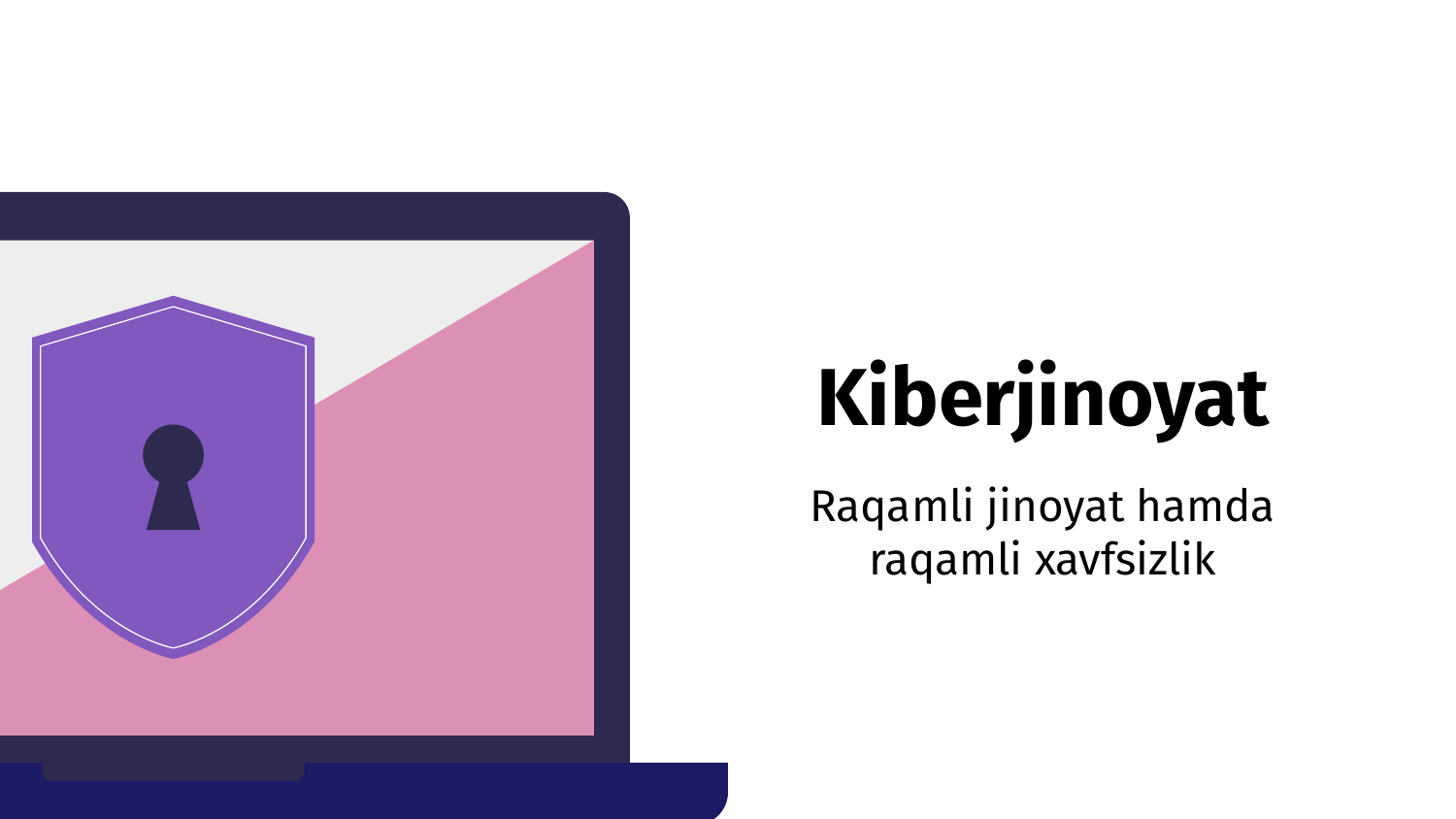

# Kiberjinoyat
Raqamli jinoyat hamda raqamli xavfsizlik